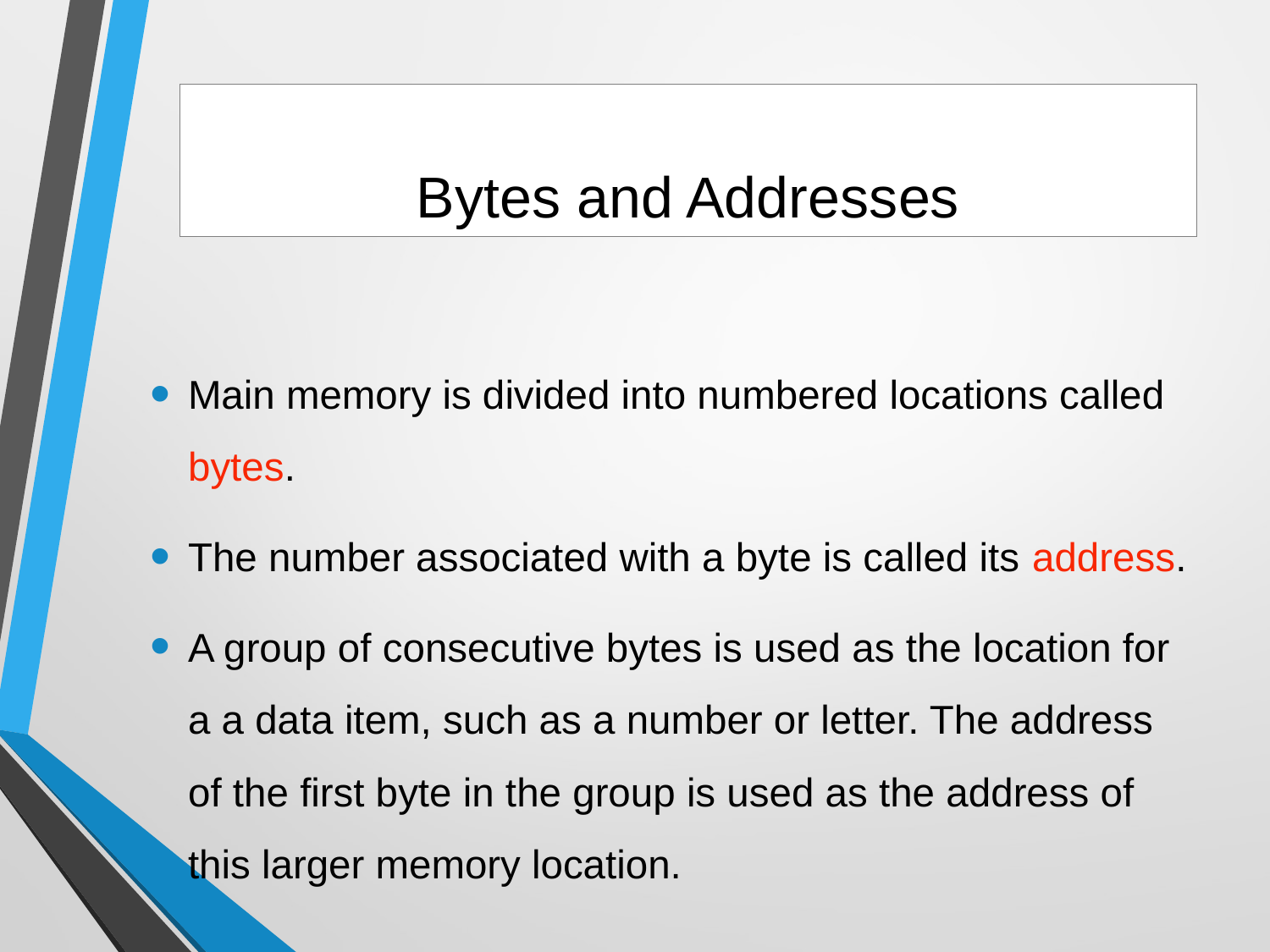

Bytes and Addresses

Main memory is divided into numbered locations called bytes.
The number associated with a byte is called its address.
A group of consecutive bytes is used as the location for a a data item, such as a number or letter. The address of the first byte in the group is used as the address of this larger memory location.